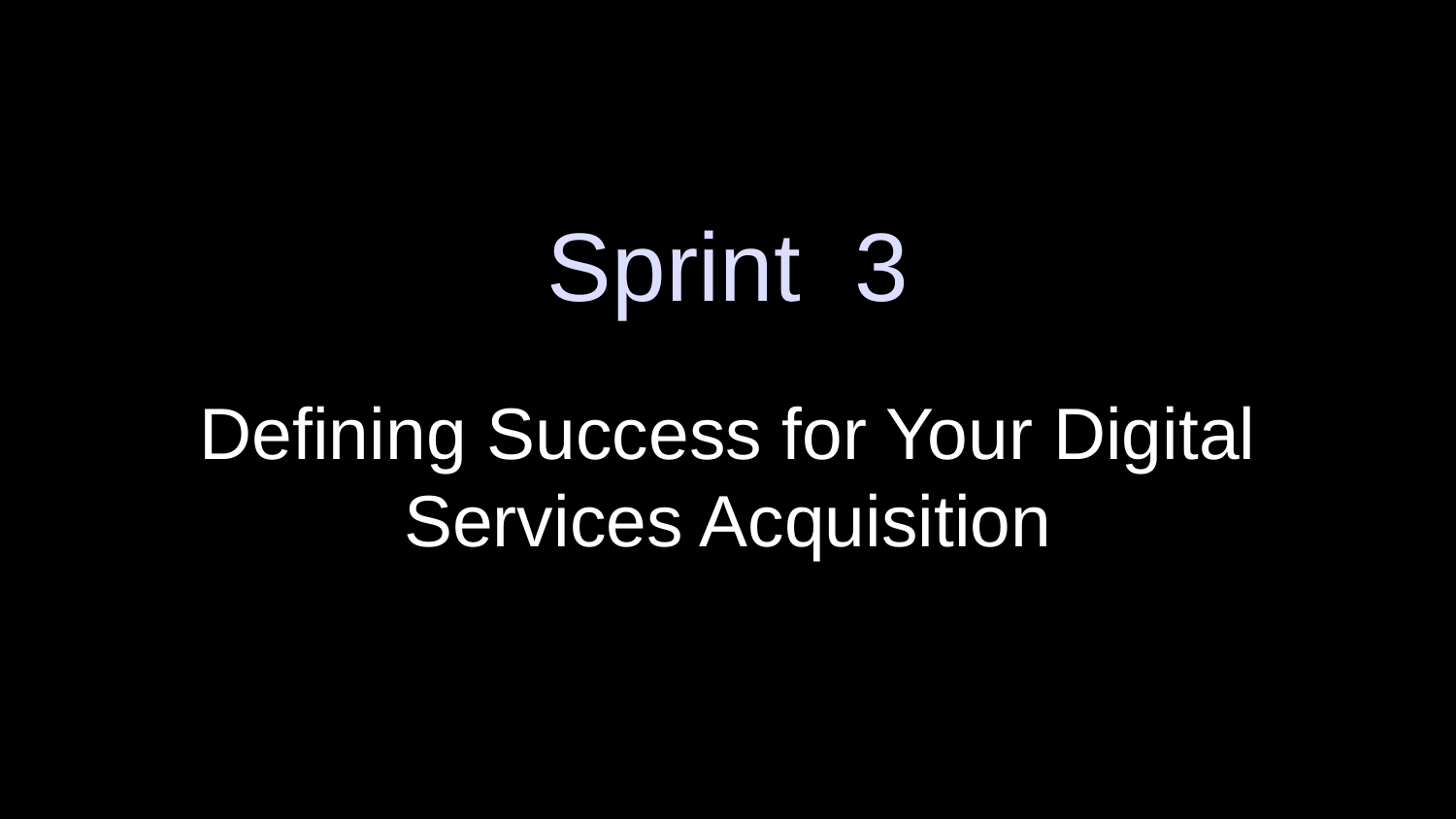

Sprint  3
# Defining Success for Your Digital Services Acquisition